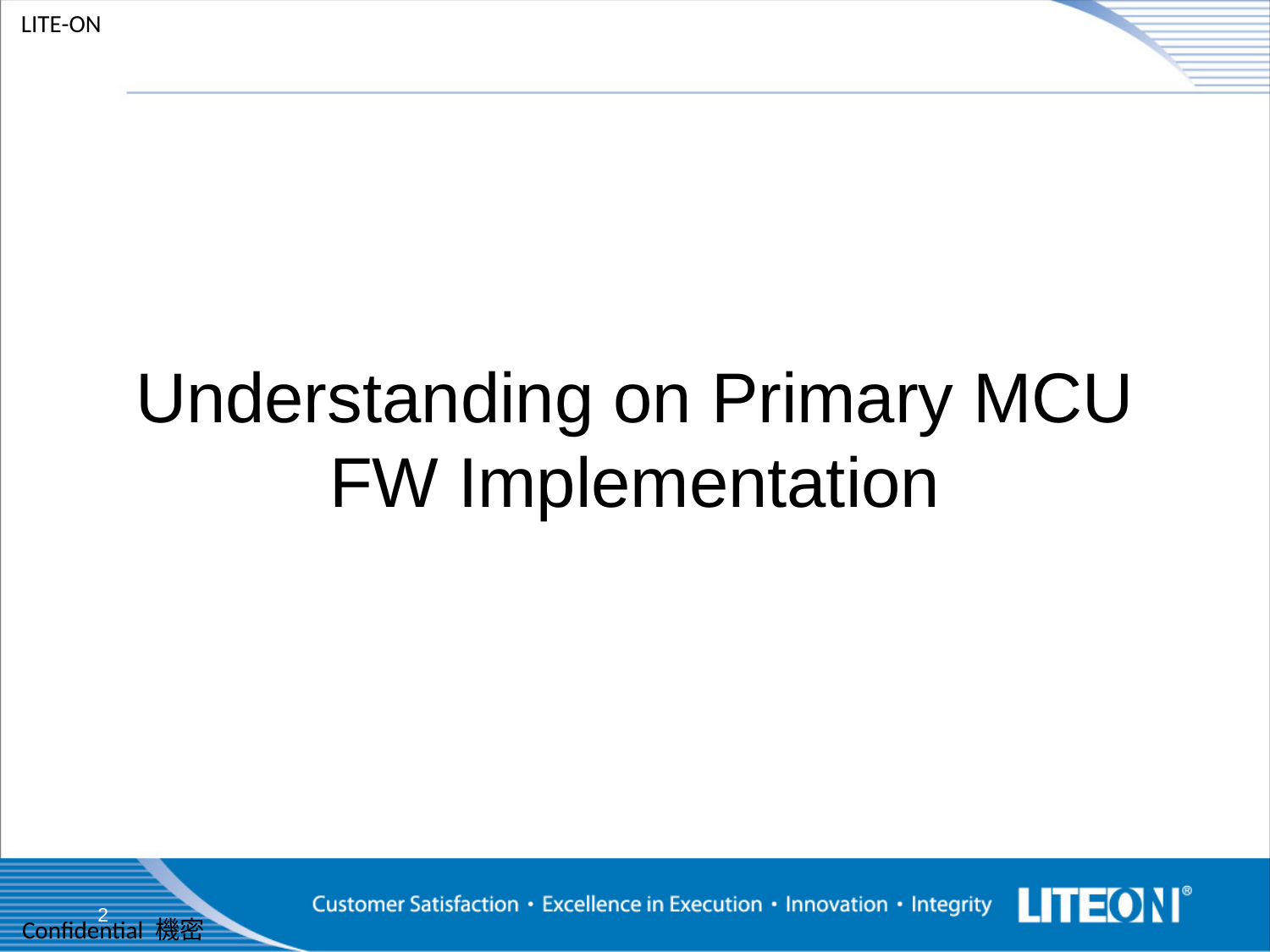

Understanding on Primary MCU
FW Implementation
2